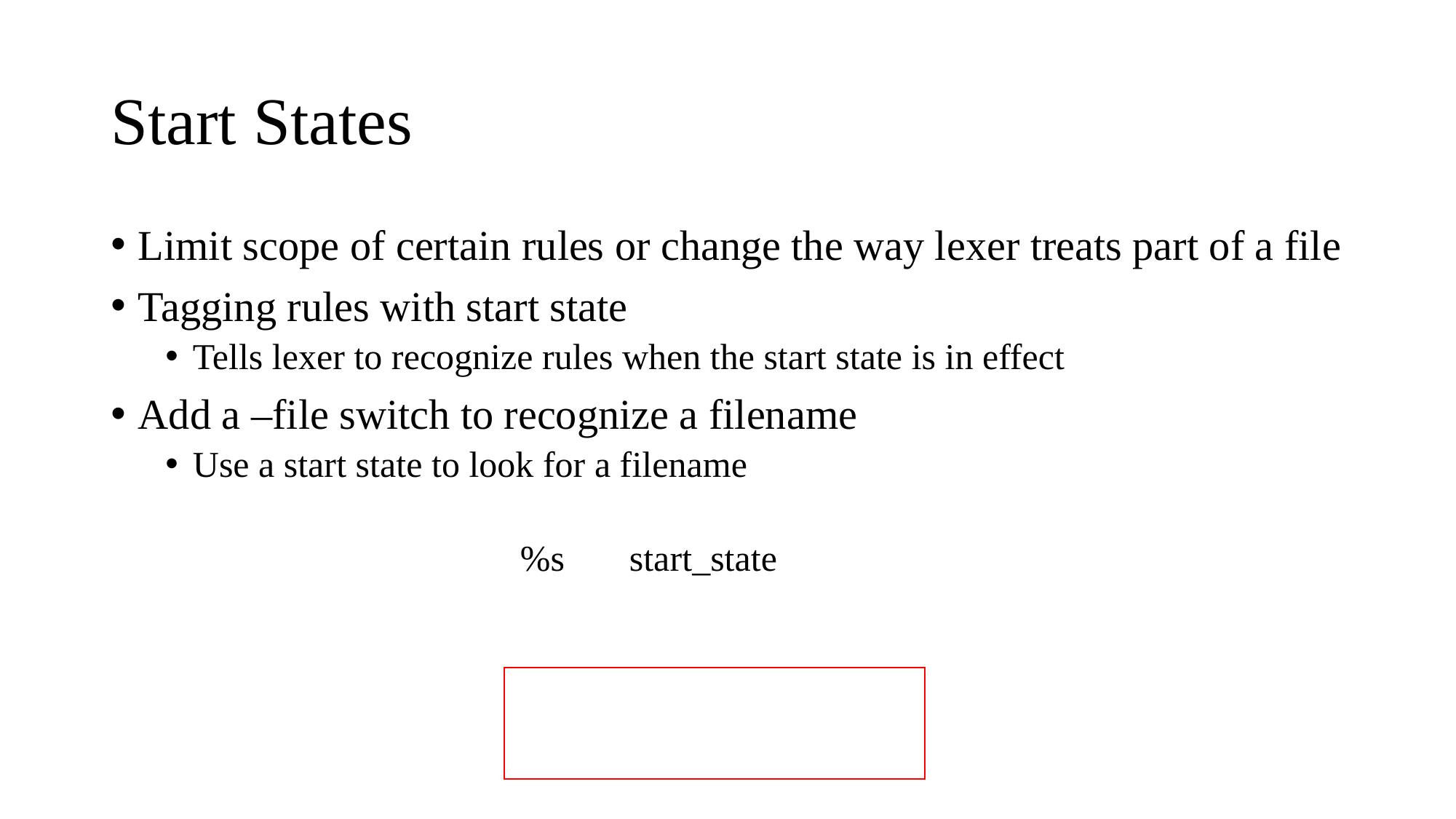

# Start States
Limit scope of certain rules or change the way lexer treats part of a file
Tagging rules with start state
Tells lexer to recognize rules when the start state is in effect
Add a –file switch to recognize a filename
Use a start state to look for a filename

				%s 	start_state